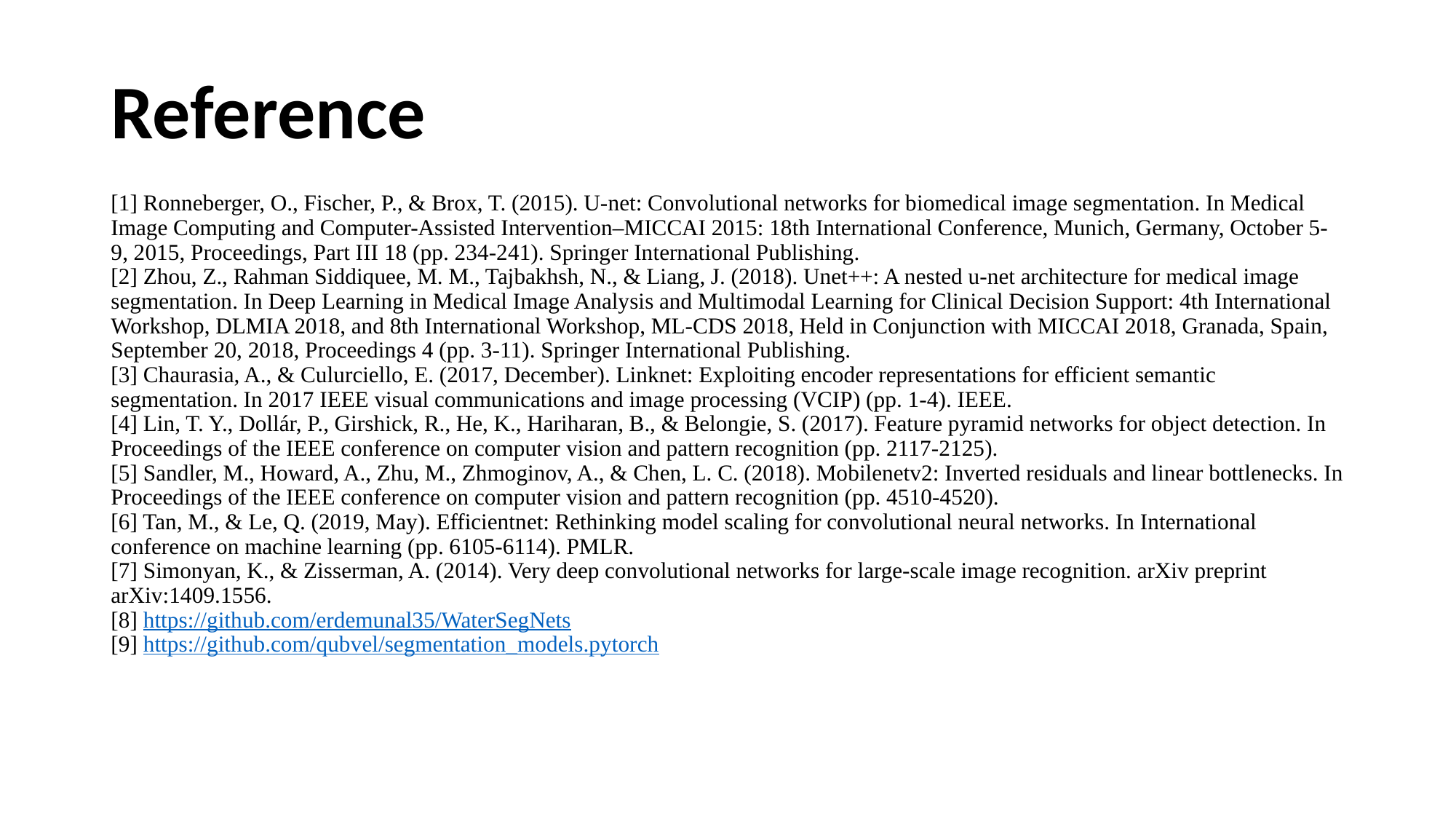

# Reference
[1] Ronneberger, O., Fischer, P., & Brox, T. (2015). U-net: Convolutional networks for biomedical image segmentation. In Medical Image Computing and Computer-Assisted Intervention–MICCAI 2015: 18th International Conference, Munich, Germany, October 5-9, 2015, Proceedings, Part III 18 (pp. 234-241). Springer International Publishing.
[2] Zhou, Z., Rahman Siddiquee, M. M., Tajbakhsh, N., & Liang, J. (2018). Unet++: A nested u-net architecture for medical image segmentation. In Deep Learning in Medical Image Analysis and Multimodal Learning for Clinical Decision Support: 4th International Workshop, DLMIA 2018, and 8th International Workshop, ML-CDS 2018, Held in Conjunction with MICCAI 2018, Granada, Spain, September 20, 2018, Proceedings 4 (pp. 3-11). Springer International Publishing.
[3] Chaurasia, A., & Culurciello, E. (2017, December). Linknet: Exploiting encoder representations for efficient semantic segmentation. In 2017 IEEE visual communications and image processing (VCIP) (pp. 1-4). IEEE.
[4] Lin, T. Y., Dollár, P., Girshick, R., He, K., Hariharan, B., & Belongie, S. (2017). Feature pyramid networks for object detection. In Proceedings of the IEEE conference on computer vision and pattern recognition (pp. 2117-2125).
[5] Sandler, M., Howard, A., Zhu, M., Zhmoginov, A., & Chen, L. C. (2018). Mobilenetv2: Inverted residuals and linear bottlenecks. In Proceedings of the IEEE conference on computer vision and pattern recognition (pp. 4510-4520).
[6] Tan, M., & Le, Q. (2019, May). Efficientnet: Rethinking model scaling for convolutional neural networks. In International conference on machine learning (pp. 6105-6114). PMLR.
[7] Simonyan, K., & Zisserman, A. (2014). Very deep convolutional networks for large-scale image recognition. arXiv preprint arXiv:1409.1556.
[8] https://github.com/erdemunal35/WaterSegNets
[9] https://github.com/qubvel/segmentation_models.pytorch